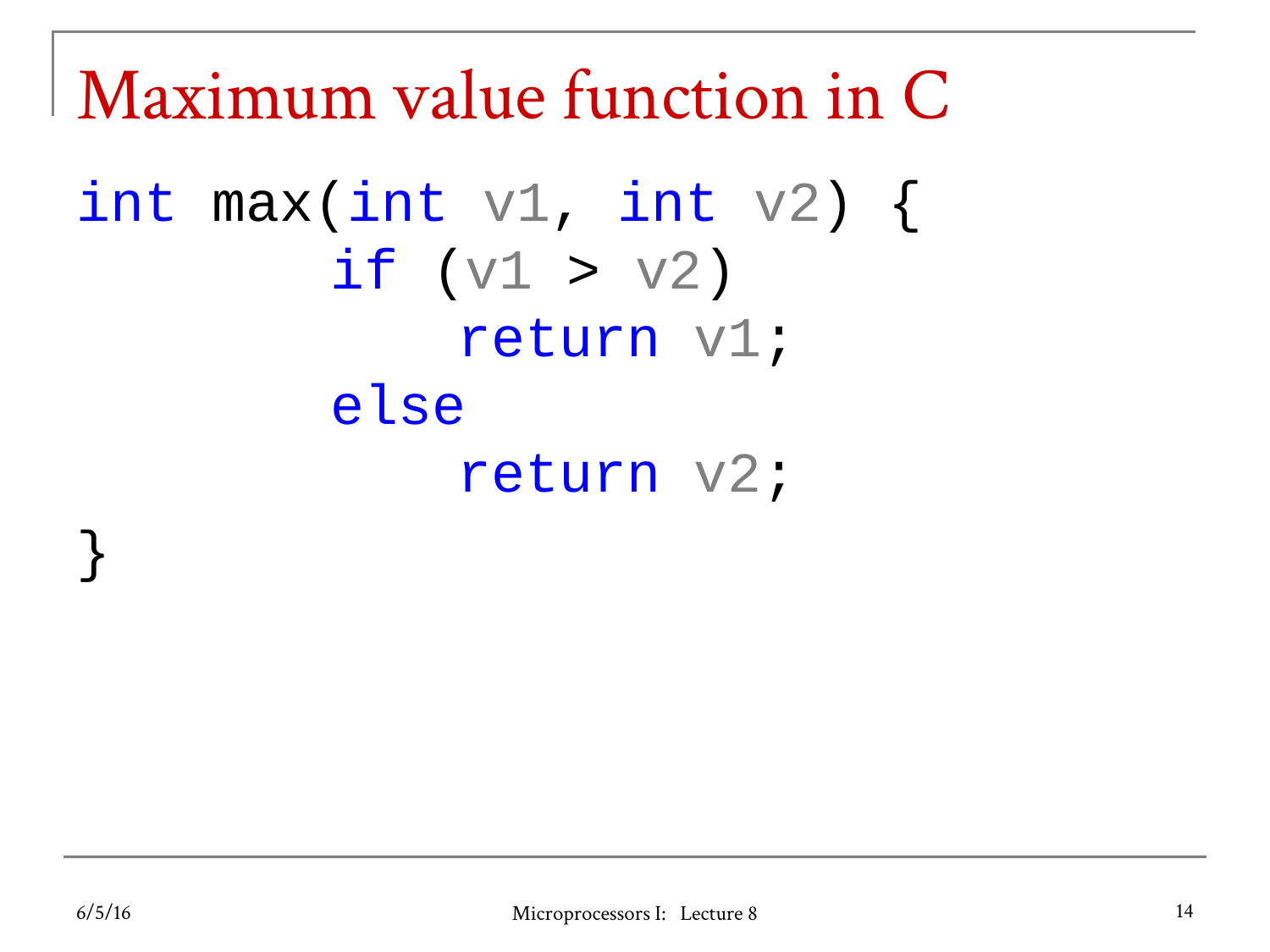

# Maximum value function in C
int max(int v1, int v2) {
		if (v1 > v2)
			return v1;
		else
			return v2;
}
6/5/16
14
Microprocessors I:   Lecture 8